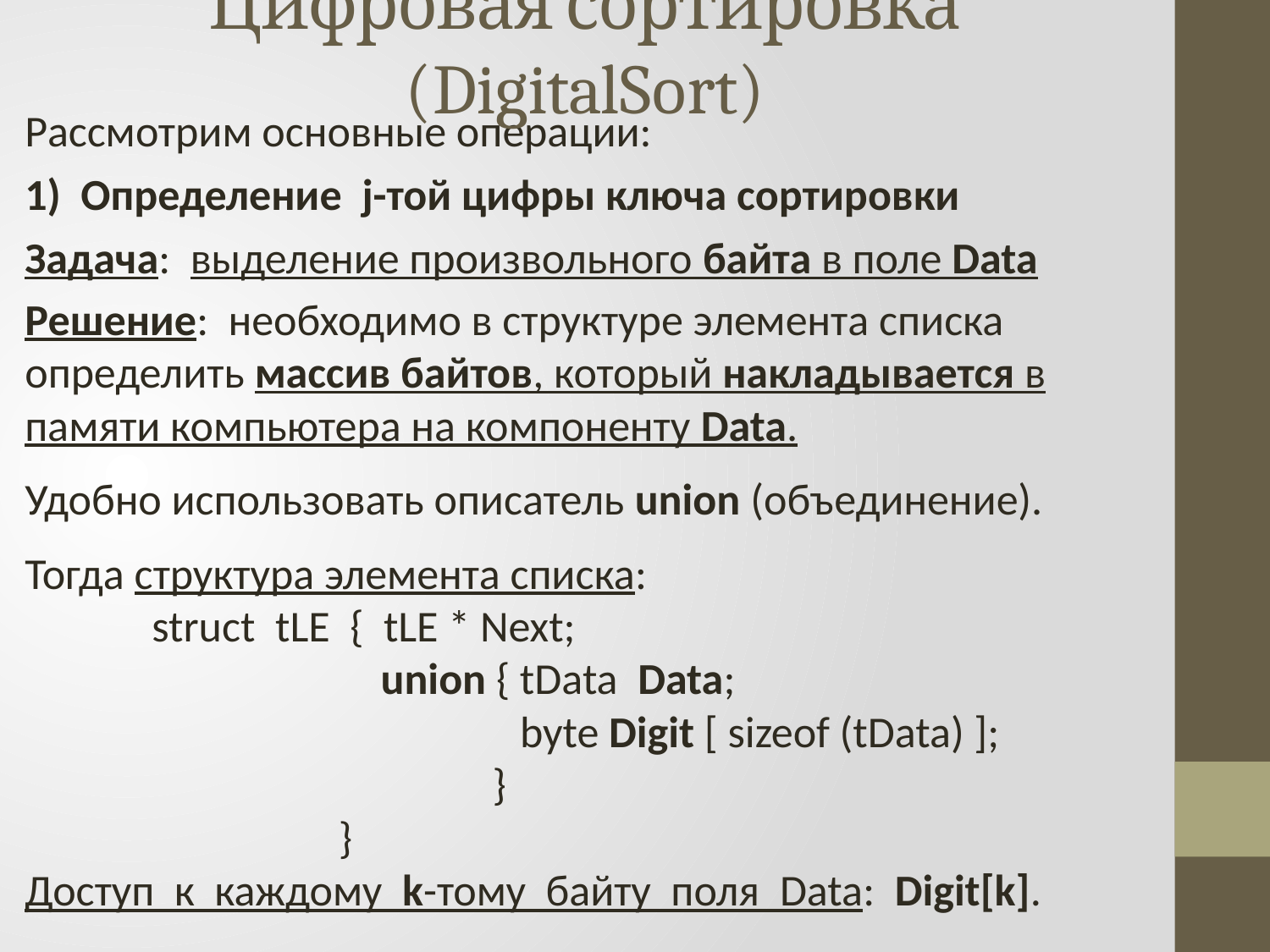

# Цифровая сортировка (DigitalSort)
Рассмотрим основные операции:
1)  Определение  j-той цифры ключа сортировки
Задача:  выделение произвольного байта в поле Data
Решение:  необходимо в структуре элемента списка определить массив байтов, который накладывается в памяти компьютера на компоненту Data.
Удобно использовать описатель union (объединение).
Тогда структура элемента списка:
	struct  tLE  {  tLE * Next;
  	                       union { tData  Data;
  	                                     byte Digit [ sizeof (tData) ];
                                               }
		      }
Доступ  к  каждому  k-тому  байту  поля  Data:  Digit[k].